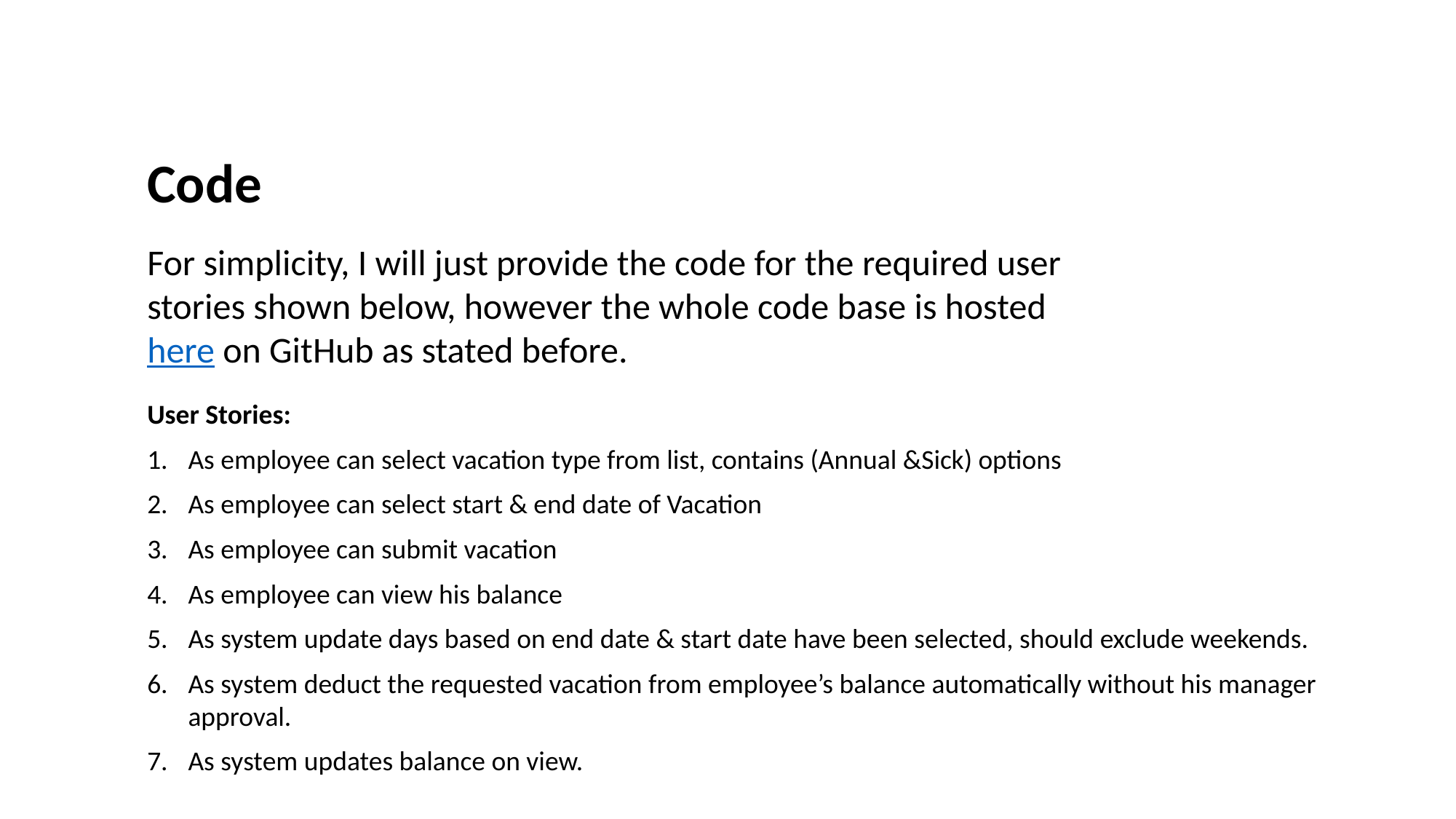

Code
For simplicity, I will just provide the code for the required user stories shown below, however the whole code base is hosted here on GitHub as stated before.
User Stories:
As employee can select vacation type from list, contains (Annual &Sick) options
As employee can select start & end date of Vacation
As employee can submit vacation
As employee can view his balance
As system update days based on end date & start date have been selected, should exclude weekends.
As system deduct the requested vacation from employee’s balance automatically without his manager approval.
As system updates balance on view.